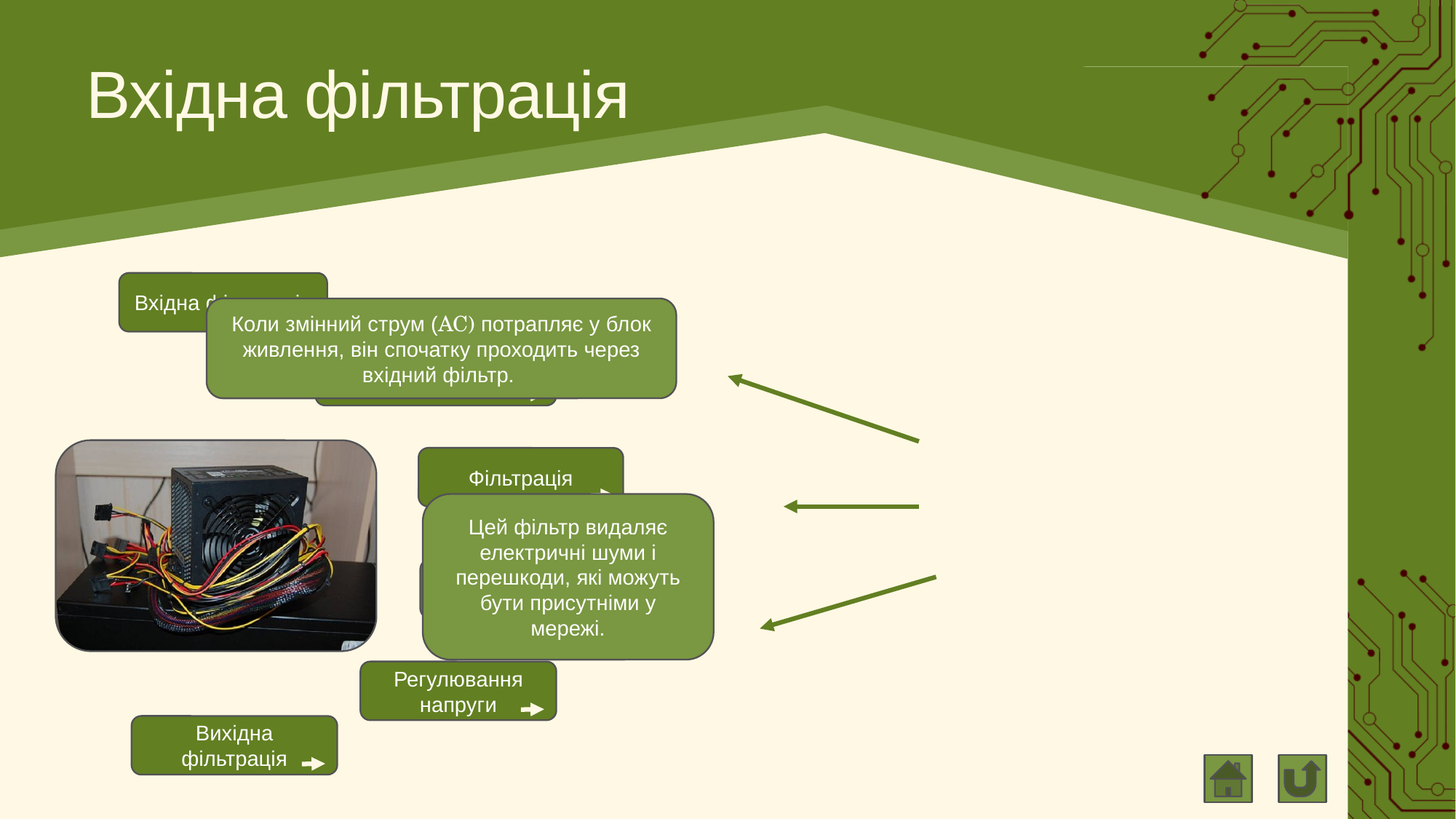

# Вхідна фільтрація
Вхідна фільтрація
Коли змінний струм (AC) потрапляє у блок живлення, він спочатку проходить через вхідний фільтр.
Випрямлення

Фільтрація
Цей фільтр видаляє електричні шуми і перешкоди, які можуть бути присутніми у мережі.
Перетворення напруги
Регулювання напруги
Вихідна фільтрація